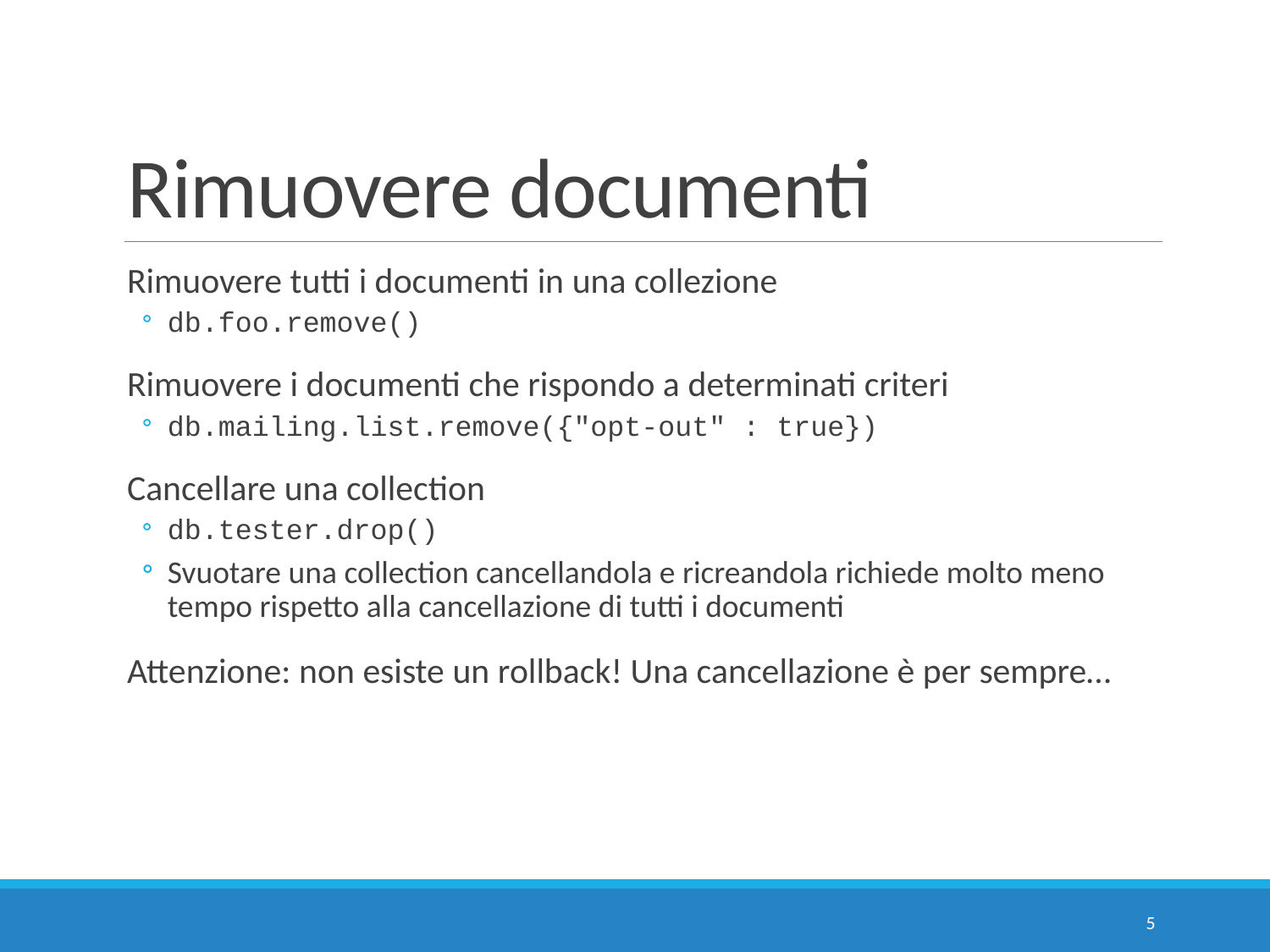

# Rimuovere documenti
Rimuovere tutti i documenti in una collezione
db.foo.remove()
Rimuovere i documenti che rispondo a determinati criteri
db.mailing.list.remove({"opt-out" : true})
Cancellare una collection
db.tester.drop()
Svuotare una collection cancellandola e ricreandola richiede molto meno tempo rispetto alla cancellazione di tutti i documenti
Attenzione: non esiste un rollback! Una cancellazione è per sempre…
5